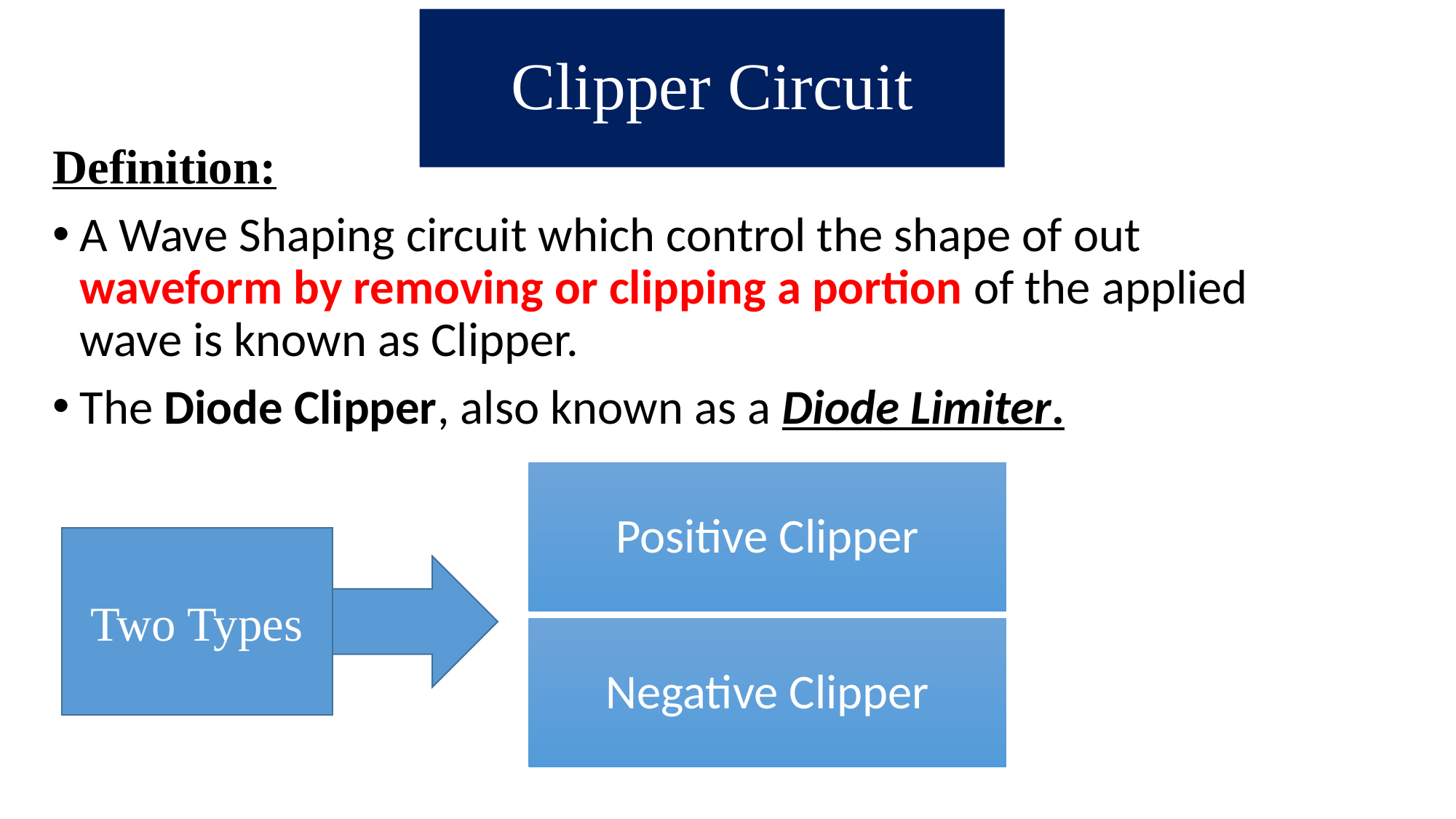

# Clipper Circuit
Definition:
A Wave Shaping circuit which control the shape of out waveform by removing or clipping a portion of the applied wave is known as Clipper.
The Diode Clipper, also known as a Diode Limiter.

Positive Clipper

Negative Clipper
Two Types